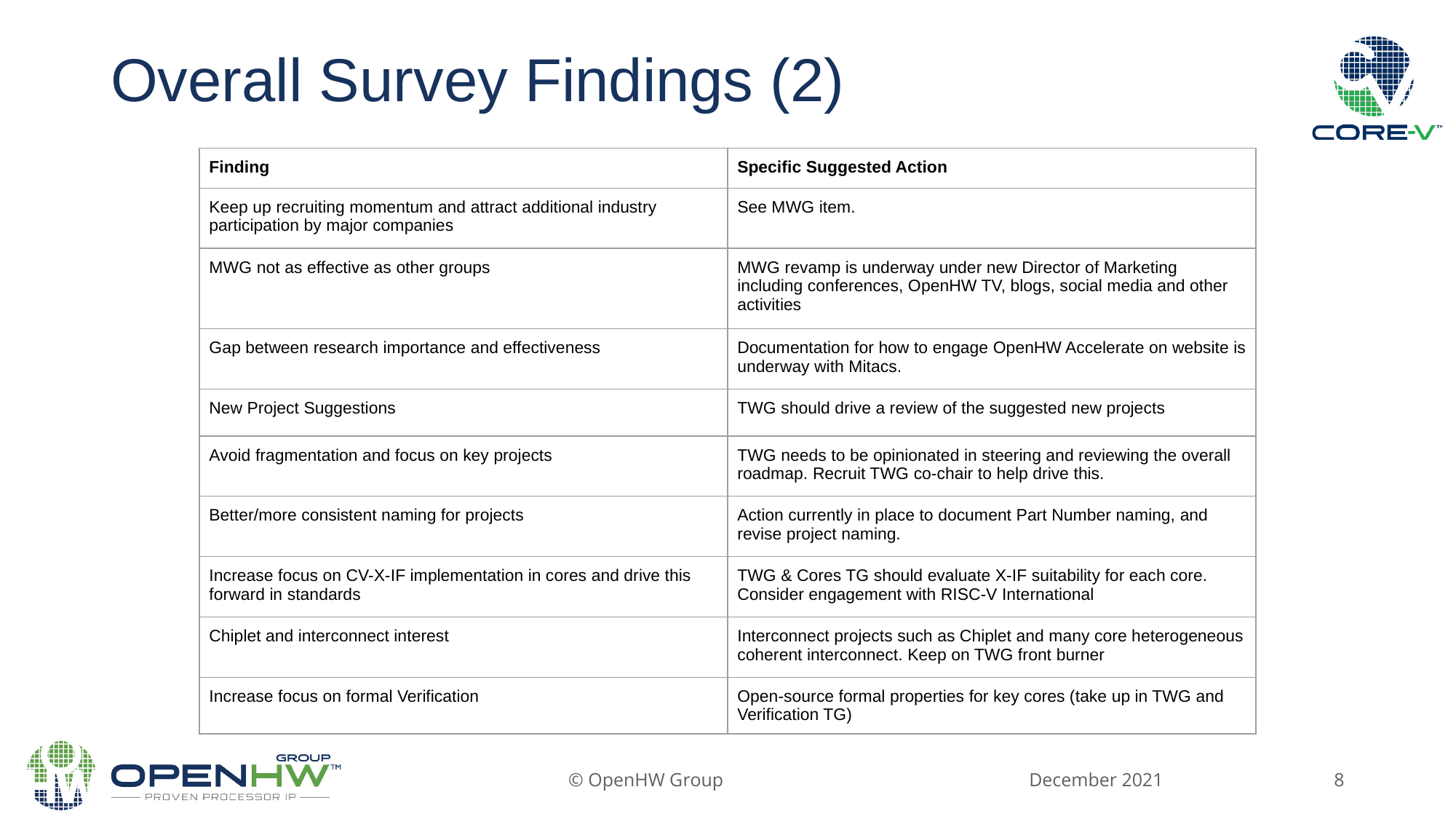

Overall Survey Findings (2)

| Finding | Specific Suggested Action |
| --- | --- |
| Keep up recruiting momentum and attract additional industry participation by major companies | See MWG item. |
| MWG not as effective as other groups | MWG revamp is underway under new Director of Marketing including conferences, OpenHW TV, blogs, social media and other activities |
| Gap between research importance and effectiveness | Documentation for how to engage OpenHW Accelerate on website is underway with Mitacs. |
| New Project Suggestions | TWG should drive a review of the suggested new projects |
| Avoid fragmentation and focus on key projects | TWG needs to be opinionated in steering and reviewing the overall roadmap. Recruit TWG co-chair to help drive this. |
| Better/more consistent naming for projects | Action currently in place to document Part Number naming, and revise project naming. |
| Increase focus on CV-X-IF implementation in cores and drive this forward in standards | TWG & Cores TG should evaluate X-IF suitability for each core. Consider engagement with RISC-V International |
| Chiplet and interconnect interest | Interconnect projects such as Chiplet and many core heterogeneous coherent interconnect. Keep on TWG front burner |
| Increase focus on formal Verification | Open-source formal properties for key cores (take up in TWG and Verification TG) |
December 2021
© OpenHW Group
8